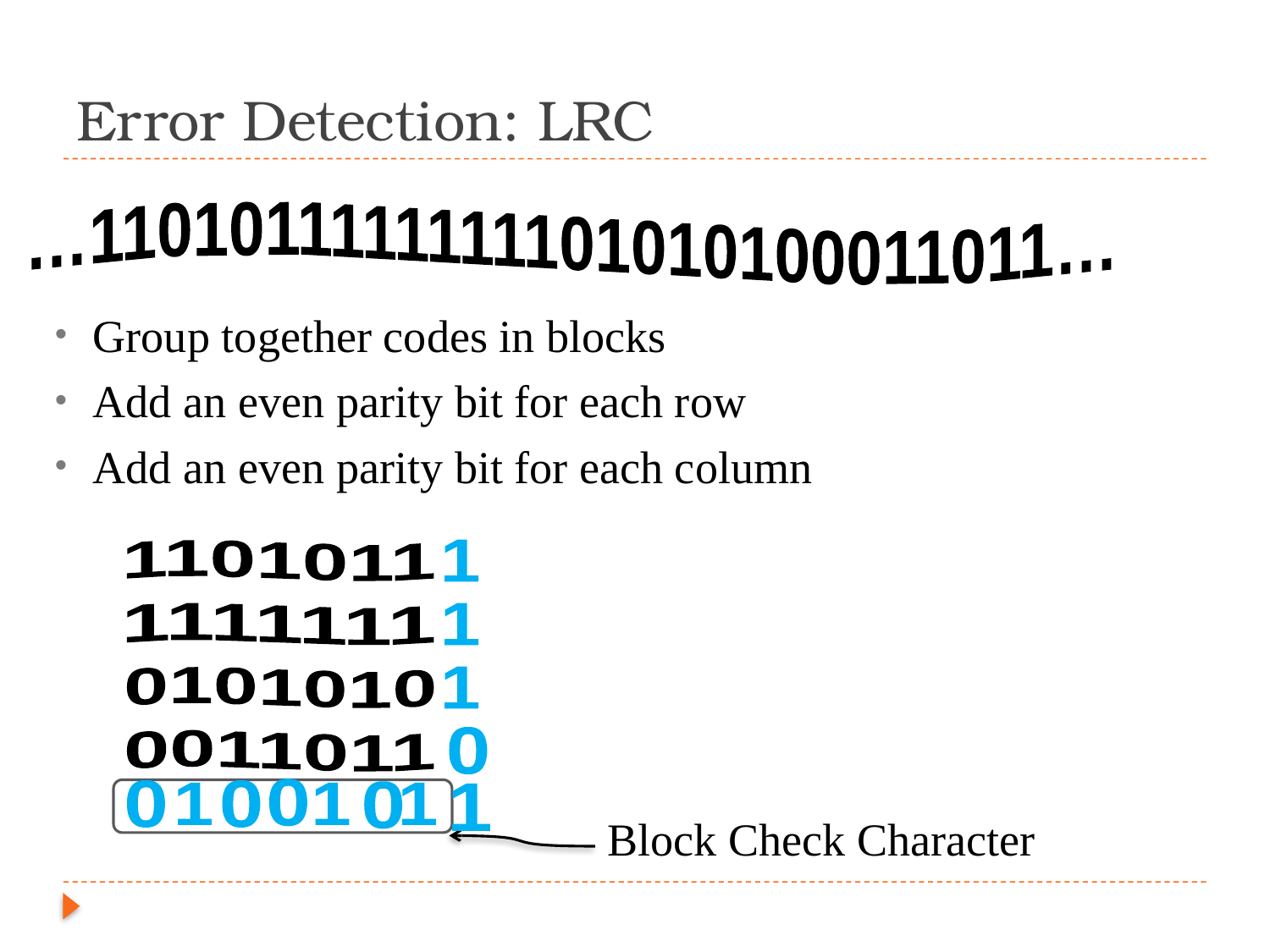

# Error Detection: LRC

Group together codes in blocks
Add an even parity bit for each row
Add an even parity bit for each column

…1101011111111101010100011011…
1101011
1
1111111
1
0101010
1
0
0011011
0

0
0
0
1
1
1
1
Block Check Character